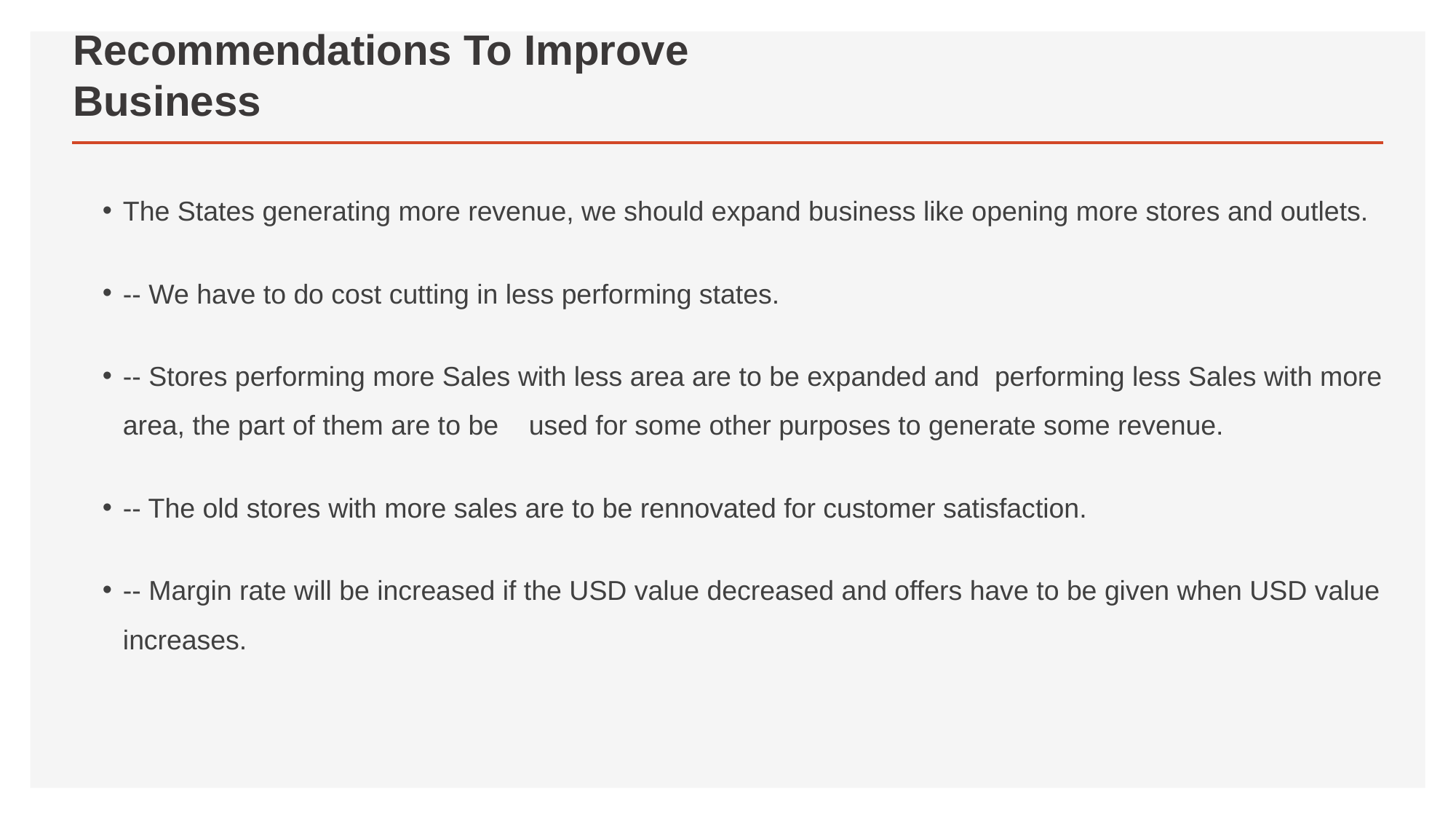

# Recommendations To Improve Business
The States generating more revenue, we should expand business like opening more stores and outlets.
-- We have to do cost cutting in less performing states.
-- Stores performing more Sales with less area are to be expanded and  performing less Sales with more area, the part of them are to be    used for some other purposes to generate some revenue.
-- The old stores with more sales are to be rennovated for customer satisfaction.
-- Margin rate will be increased if the USD value decreased and offers have to be given when USD value increases.